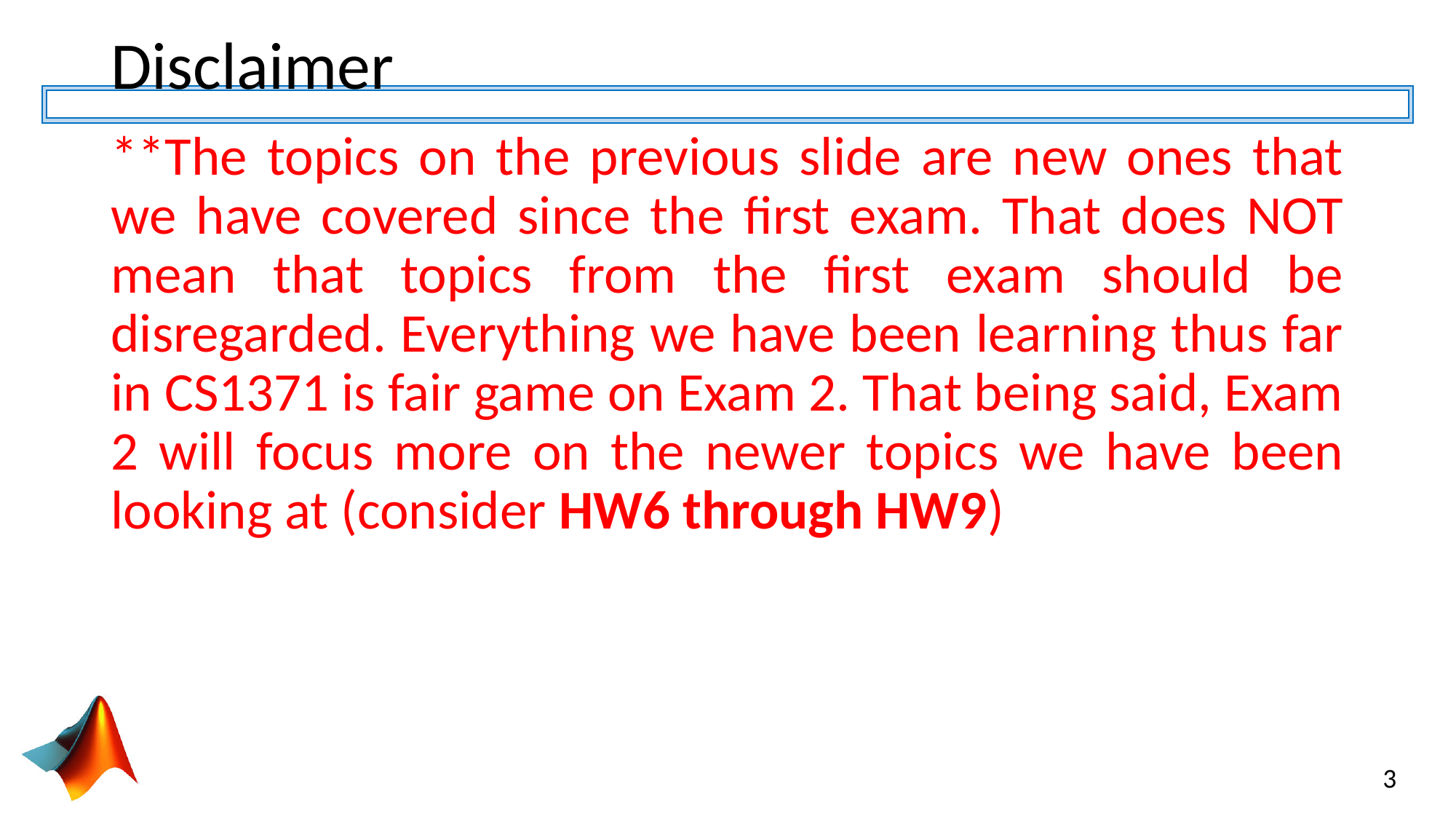

# Disclaimer
**The topics on the previous slide are new ones that we have covered since the first exam. That does NOT mean that topics from the first exam should be disregarded. Everything we have been learning thus far in CS1371 is fair game on Exam 2. That being said, Exam 2 will focus more on the newer topics we have been looking at (consider HW6 through HW9)
3